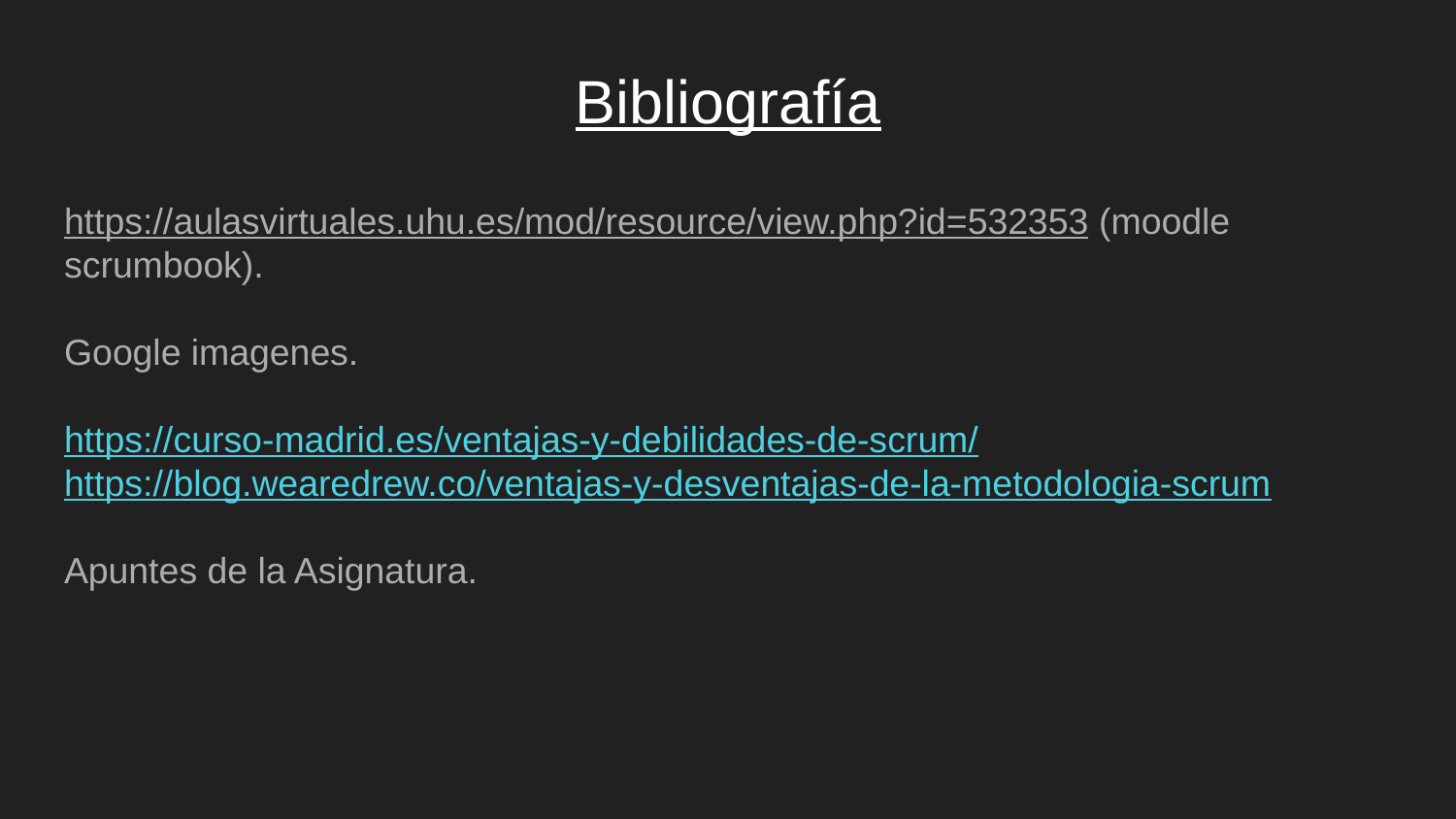

# Bibliografía
https://aulasvirtuales.uhu.es/mod/resource/view.php?id=532353 (moodle scrumbook).

Google imagenes.

https://curso-madrid.es/ventajas-y-debilidades-de-scrum/
https://blog.wearedrew.co/ventajas-y-desventajas-de-la-metodologia-scrum

Apuntes de la Asignatura.